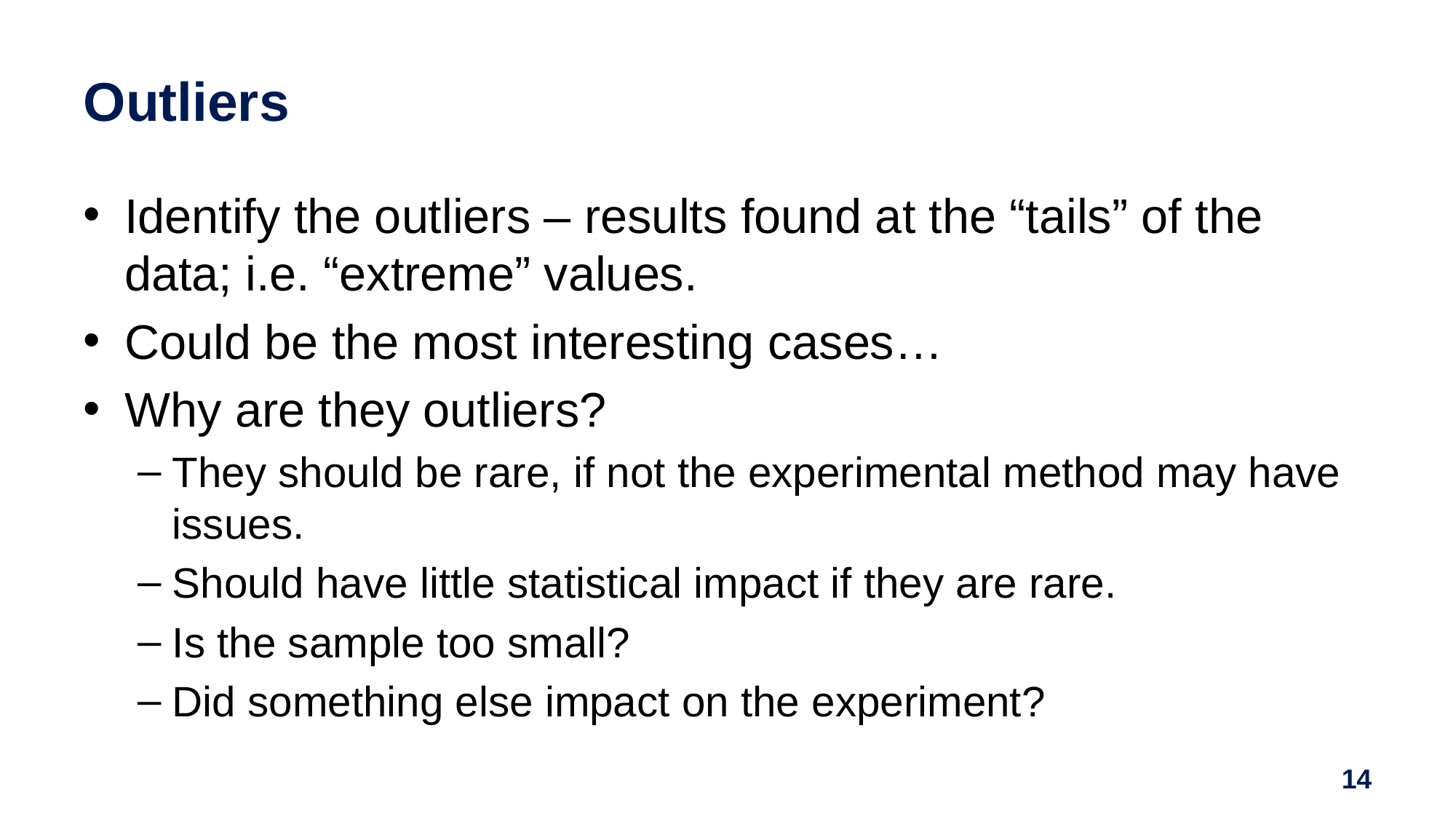

# Outliers
Identify the outliers – results found at the “tails” of the data; i.e. “extreme” values.
Could be the most interesting cases…
Why are they outliers?
They should be rare, if not the experimental method may have issues.
Should have little statistical impact if they are rare.
Is the sample too small?
Did something else impact on the experiment?
14